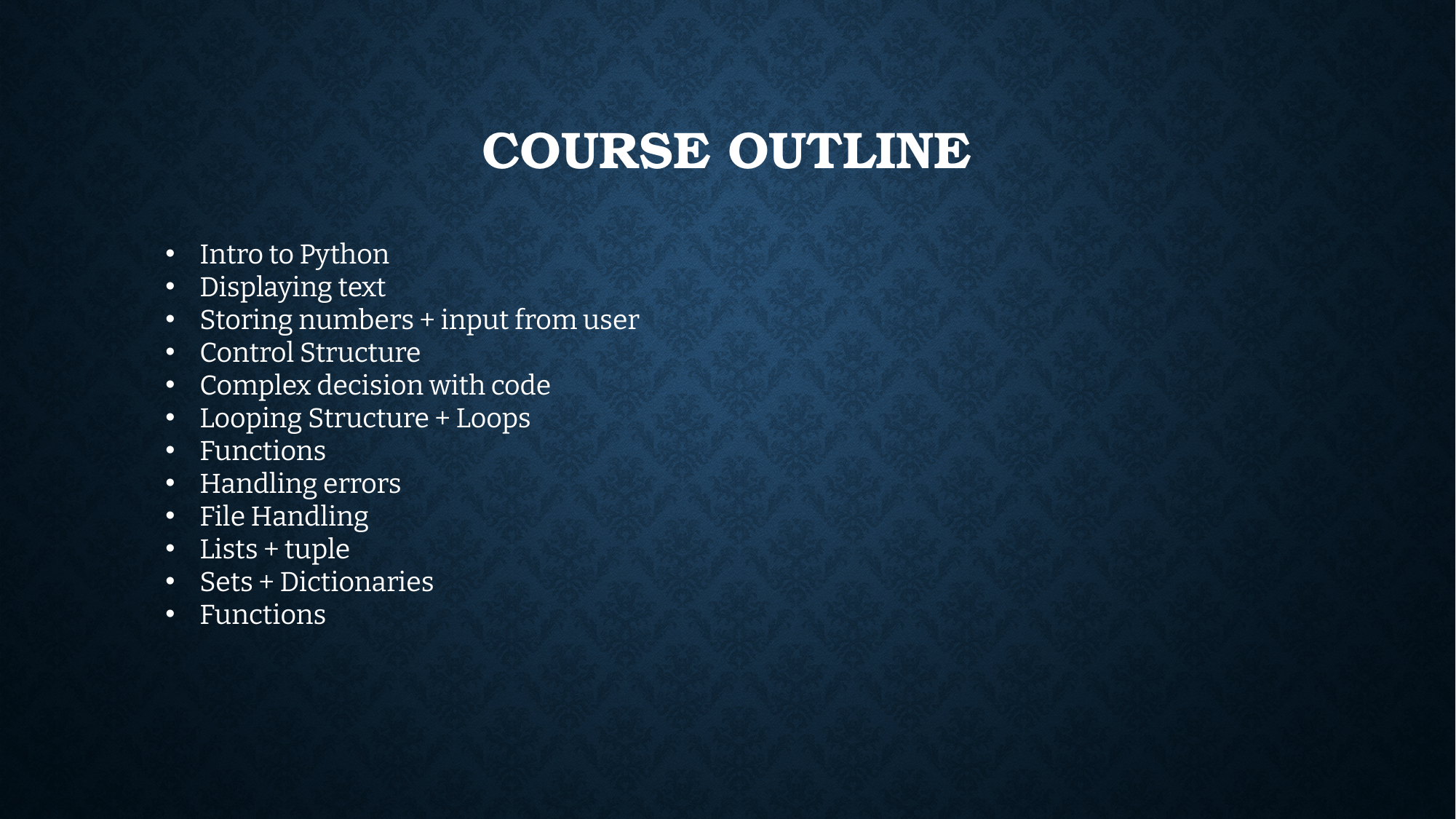

# Course Outline
Intro to Python
Displaying text
Storing numbers + input from user
Control Structure
Complex decision with code
Looping Structure + Loops
Functions
Handling errors
File Handling
Lists + tuple
Sets + Dictionaries
Functions